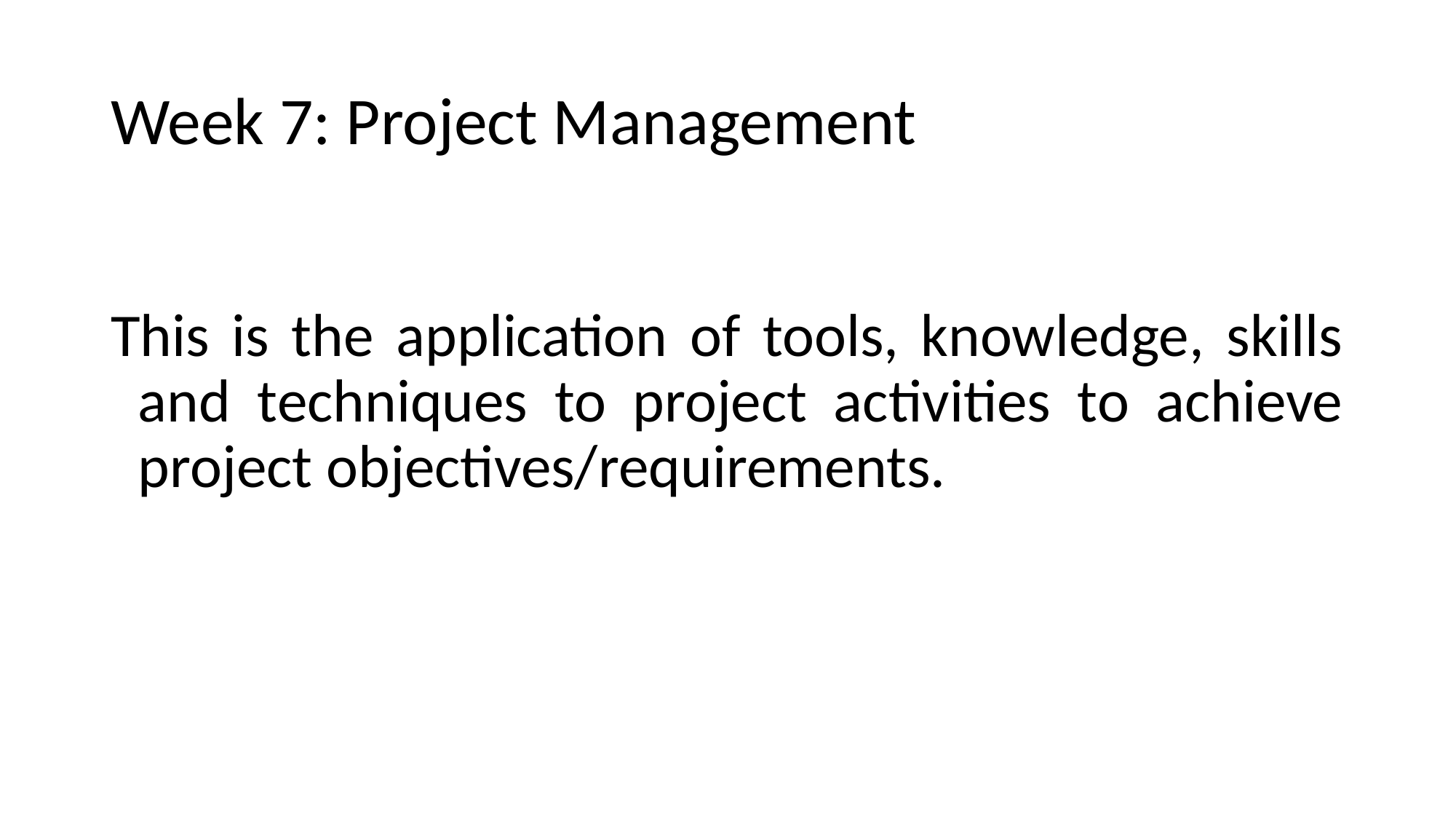

# Week 7: Project Management

This is the application of tools, knowledge, skills and techniques to project activities to achieve project objectives/requirements.